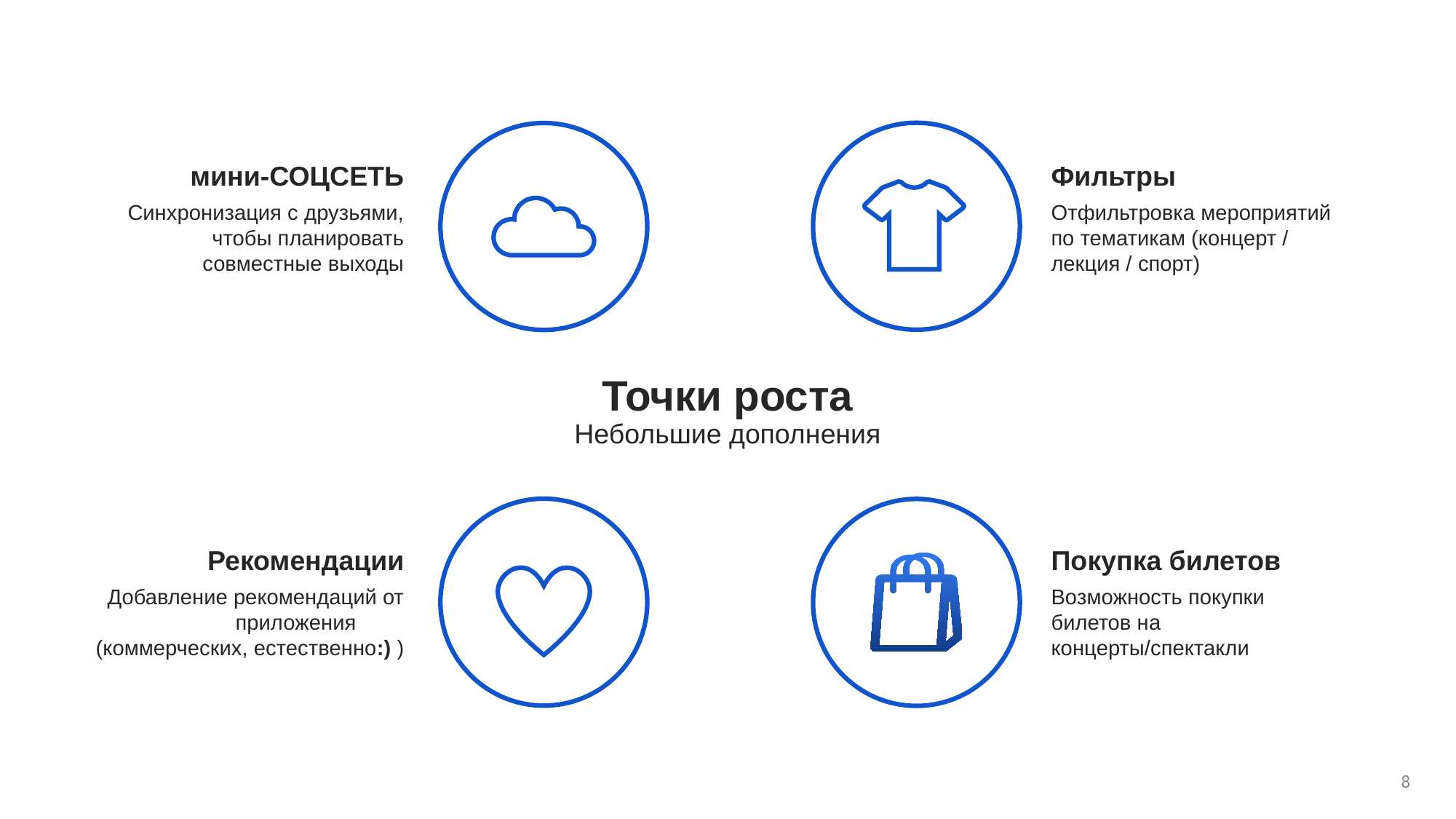

мини-СОЦСЕТЬ

Синхронизация с друзьями, чтобы планировать совместные выходы
Фильтры

Отфильтровка мероприятий по тематикам (концерт / лекция / спорт)

Точки роста
Небольшие дополнения

Покупка билетов

Возможность покупки билетов на концерты/спектакли
Рекомендации

Добавление рекомендаций от приложения         (коммерческих, естественно:) )

8